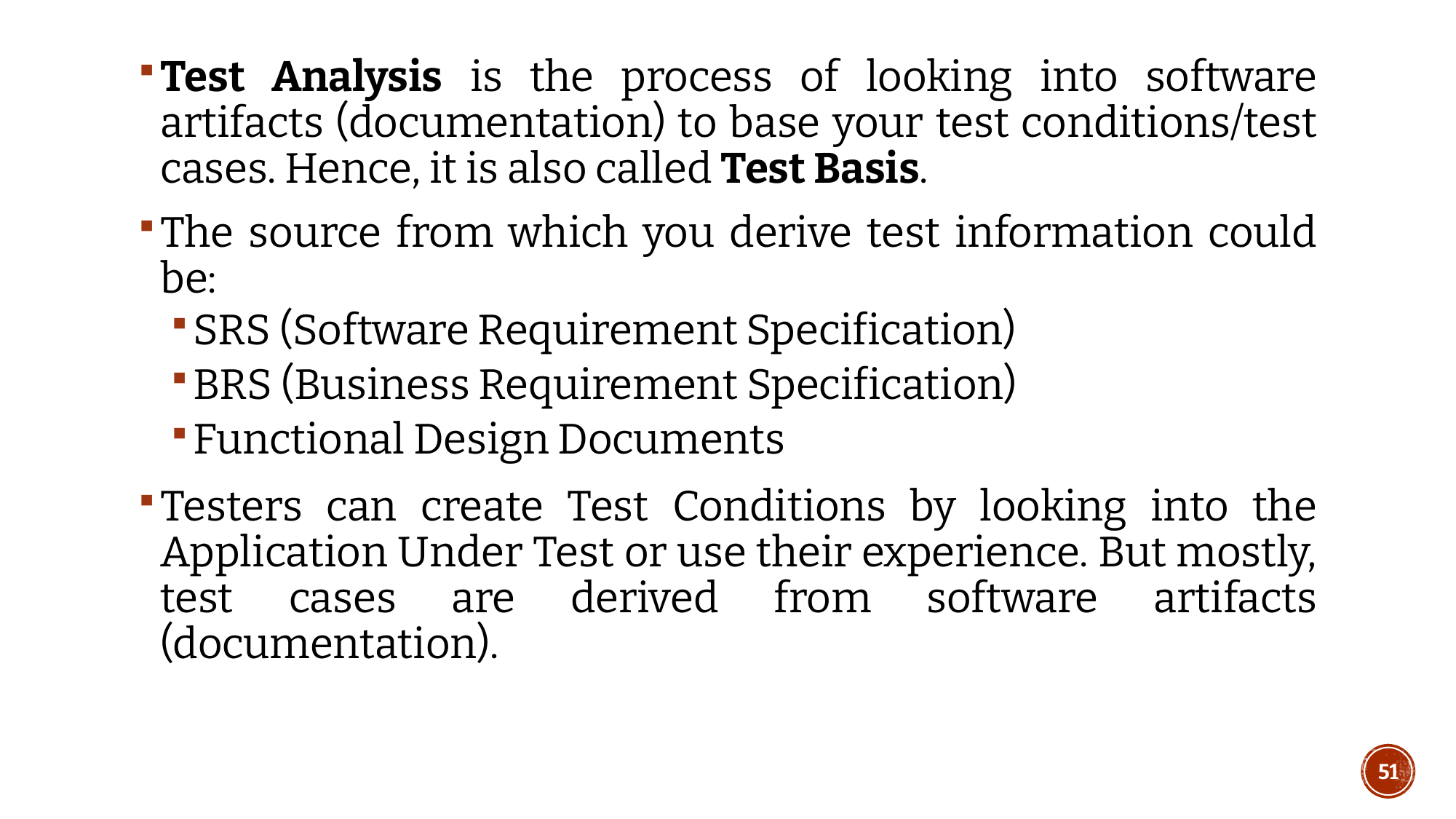

Test Analysis is the process of looking into software artifacts (documentation) to base your test conditions/test cases. Hence, it is also called Test Basis.
The source from which you derive test information could be:
SRS (Software Requirement Specification)
BRS (Business Requirement Specification)
Functional Design Documents
Testers can create Test Conditions by looking into the Application Under Test or use their experience. But mostly, test cases are derived from software artifacts (documentation).

51